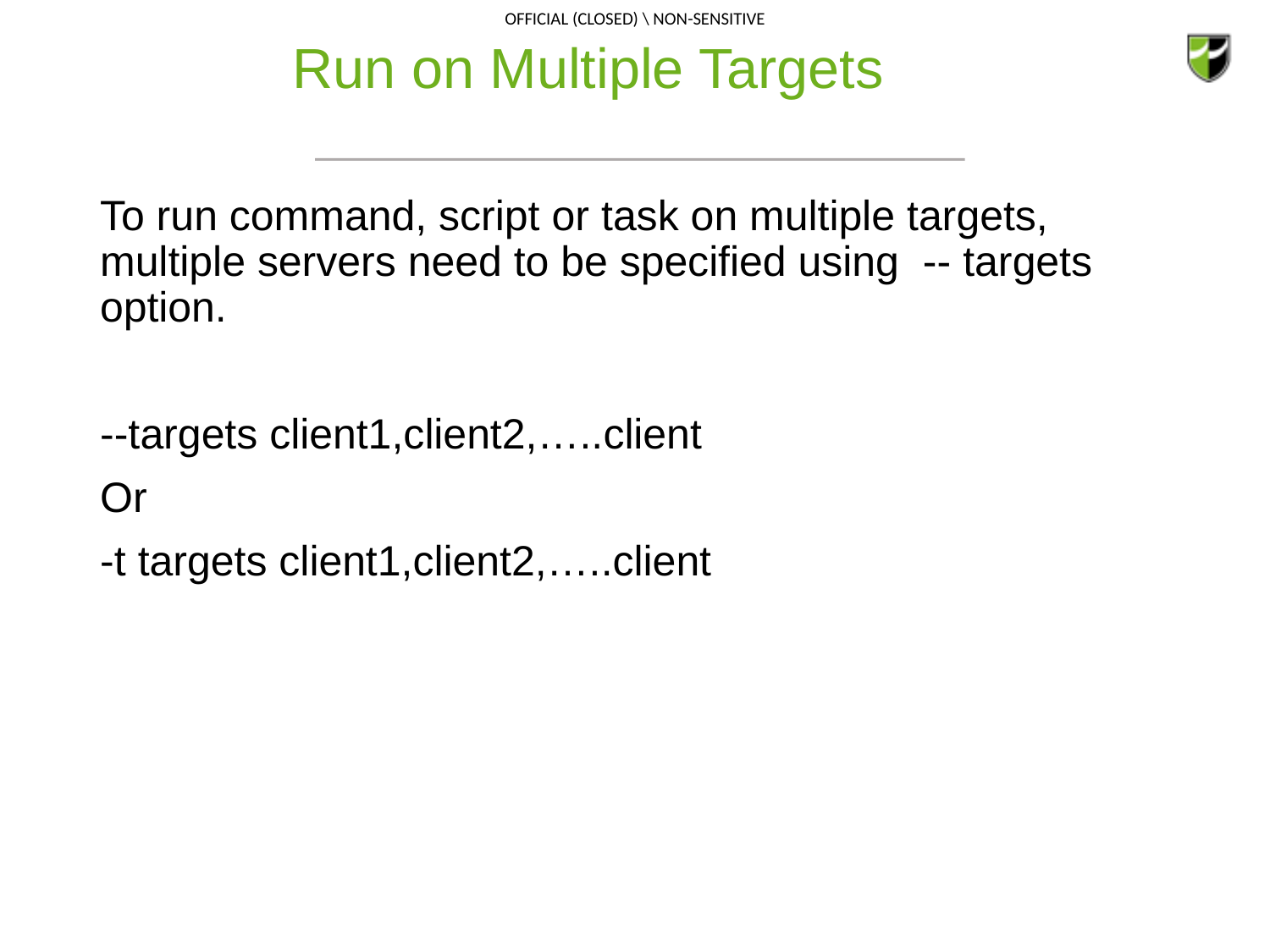

# Run on Multiple Targets
To run command, script or task on multiple targets, multiple servers need to be specified using  -- targets option.

--targets client1,client2,…..client
Or
-t targets client1,client2,…..client